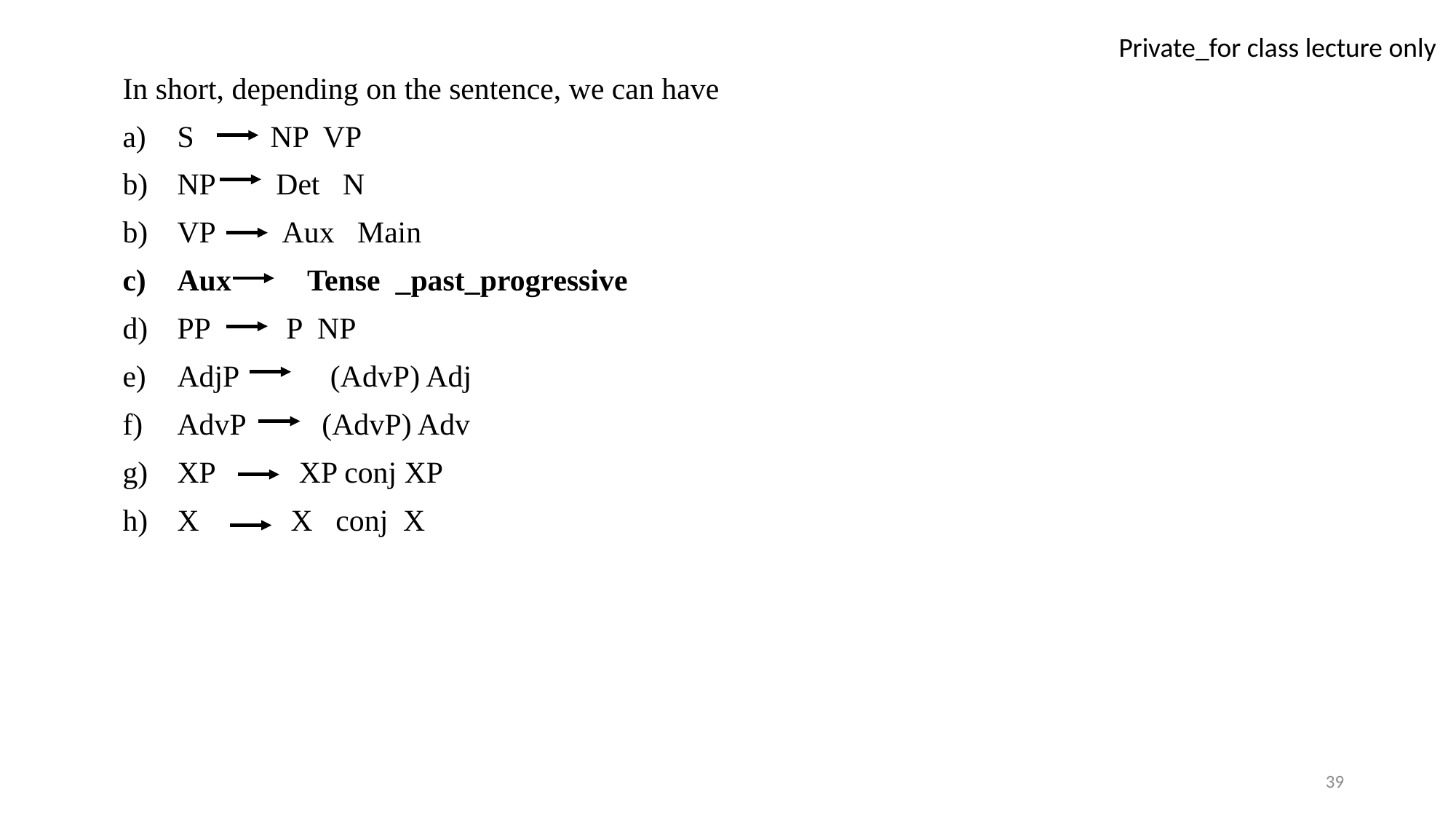

In short, depending on the sentence, we can have
S          NP  VP
NP        Det   N
VP         Aux   Main
Aux          Tense  _past_progressive
PP          P  NP
AdjP            (AdvP) Adj
AdvP          (AdvP) Adv
XP           XP conj XP
X            X   conj  X

39